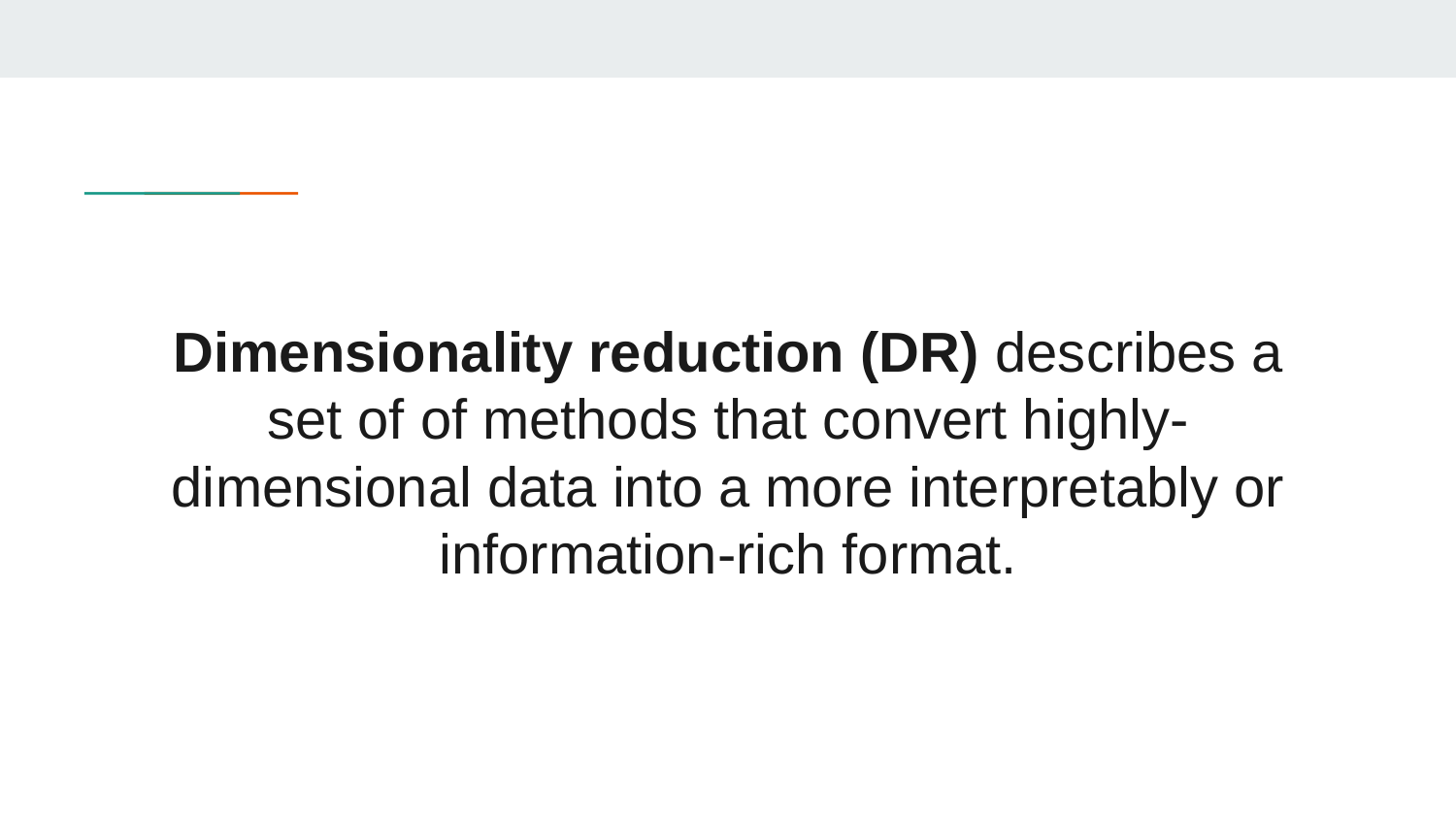

# Dimensionality reduction (DR) describes a set of of methods that convert highly-dimensional data into a more interpretably or information-rich format.